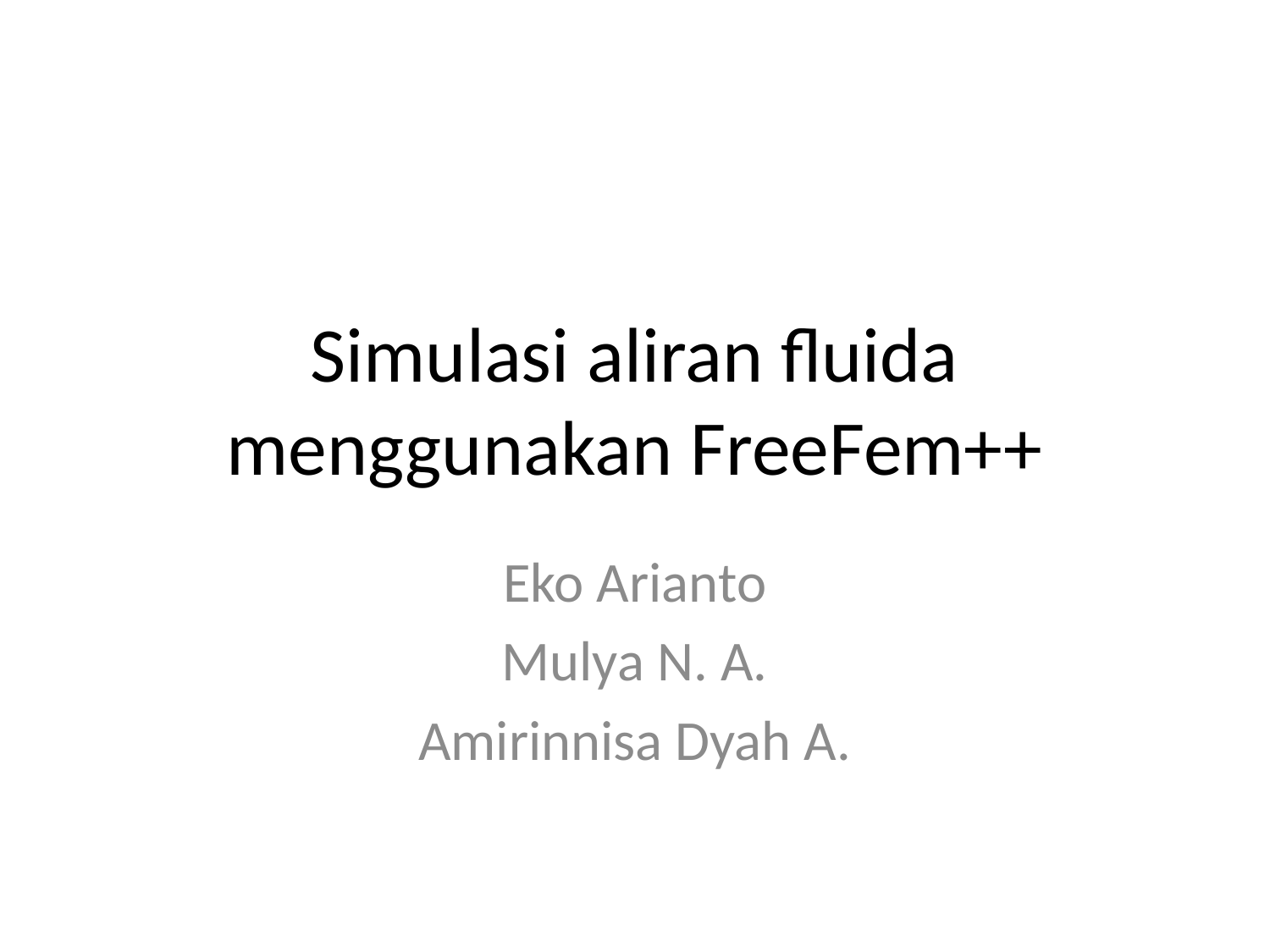

# Simulasi aliran fluida menggunakan FreeFem++
Eko Arianto
Mulya N. A.
Amirinnisa Dyah A.